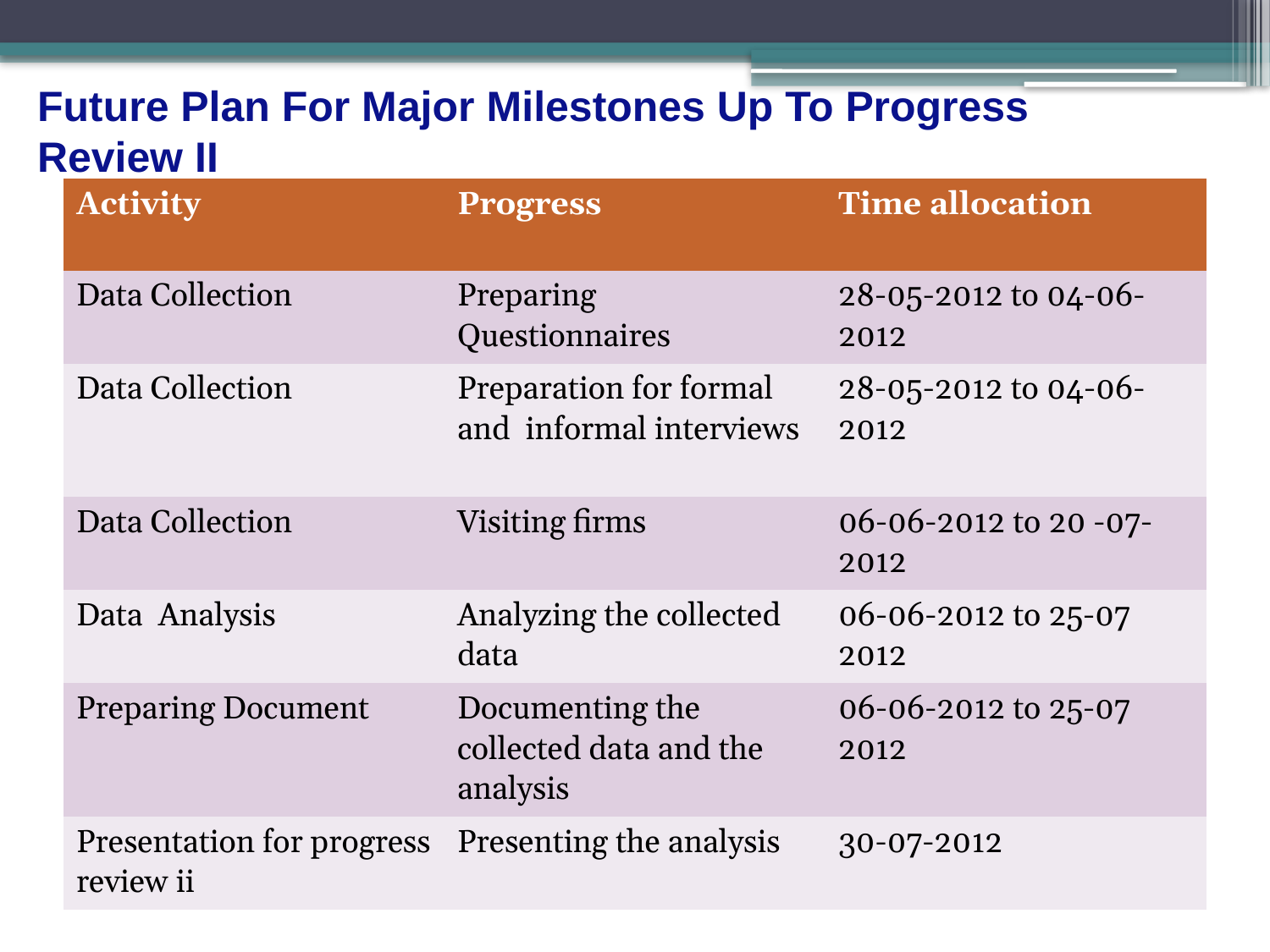

# Future Plan For Major Milestones Up To Progress Review II
| Activity | Progress | Time allocation |
| --- | --- | --- |
| Data Collection | Preparing Questionnaires | 28-05-2012 to 04-06-2012 |
| Data Collection | Preparation for formal and informal interviews | 28-05-2012 to 04-06-2012 |
| Data Collection | Visiting firms | 06-06-2012 to 20 -07-2012 |
| Data Analysis | Analyzing the collected data | 06-06-2012 to 25-07 2012 |
| Preparing Document | Documenting the collected data and the analysis | 06-06-2012 to 25-07 2012 |
| Presentation for progress review ii | Presenting the analysis | 30-07-2012 |